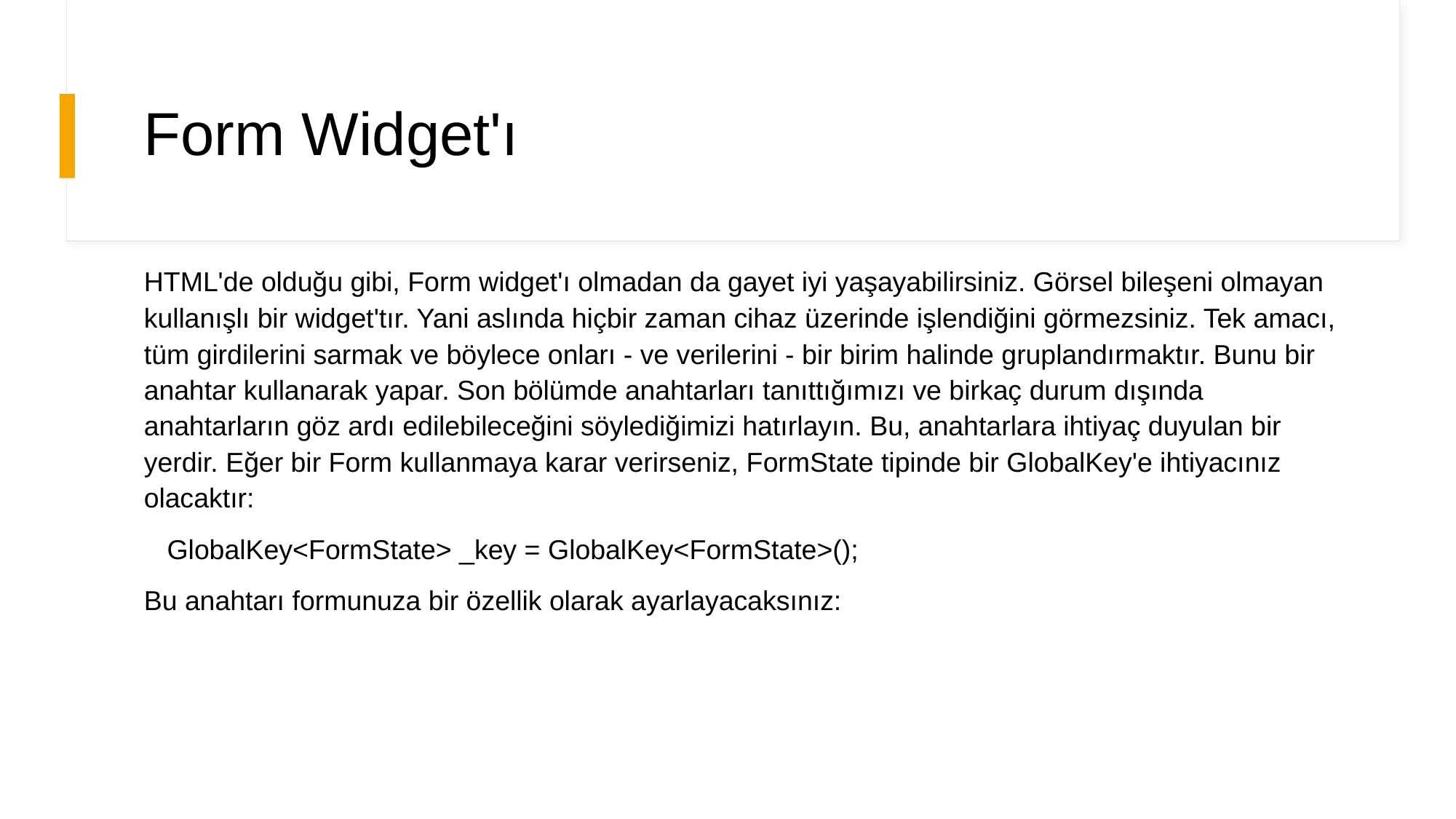

# Form Widget'ı
HTML'de olduğu gibi, Form widget'ı olmadan da gayet iyi yaşayabilirsiniz. Görsel bileşeni olmayan kullanışlı bir widget'tır. Yani aslında hiçbir zaman cihaz üzerinde işlendiğini görmezsiniz. Tek amacı, tüm girdilerini sarmak ve böylece onları - ve verilerini - bir birim halinde gruplandırmaktır. Bunu bir anahtar kullanarak yapar. Son bölümde anahtarları tanıttığımızı ve birkaç durum dışında anahtarların göz ardı edilebileceğini söylediğimizi hatırlayın. Bu, anahtarlara ihtiyaç duyulan bir yerdir. Eğer bir Form kullanmaya karar verirseniz, FormState tipinde bir GlobalKey'e ihtiyacınız olacaktır:
   GlobalKey<FormState> _key = GlobalKey<FormState>();
Bu anahtarı formunuza bir özellik olarak ayarlayacaksınız: